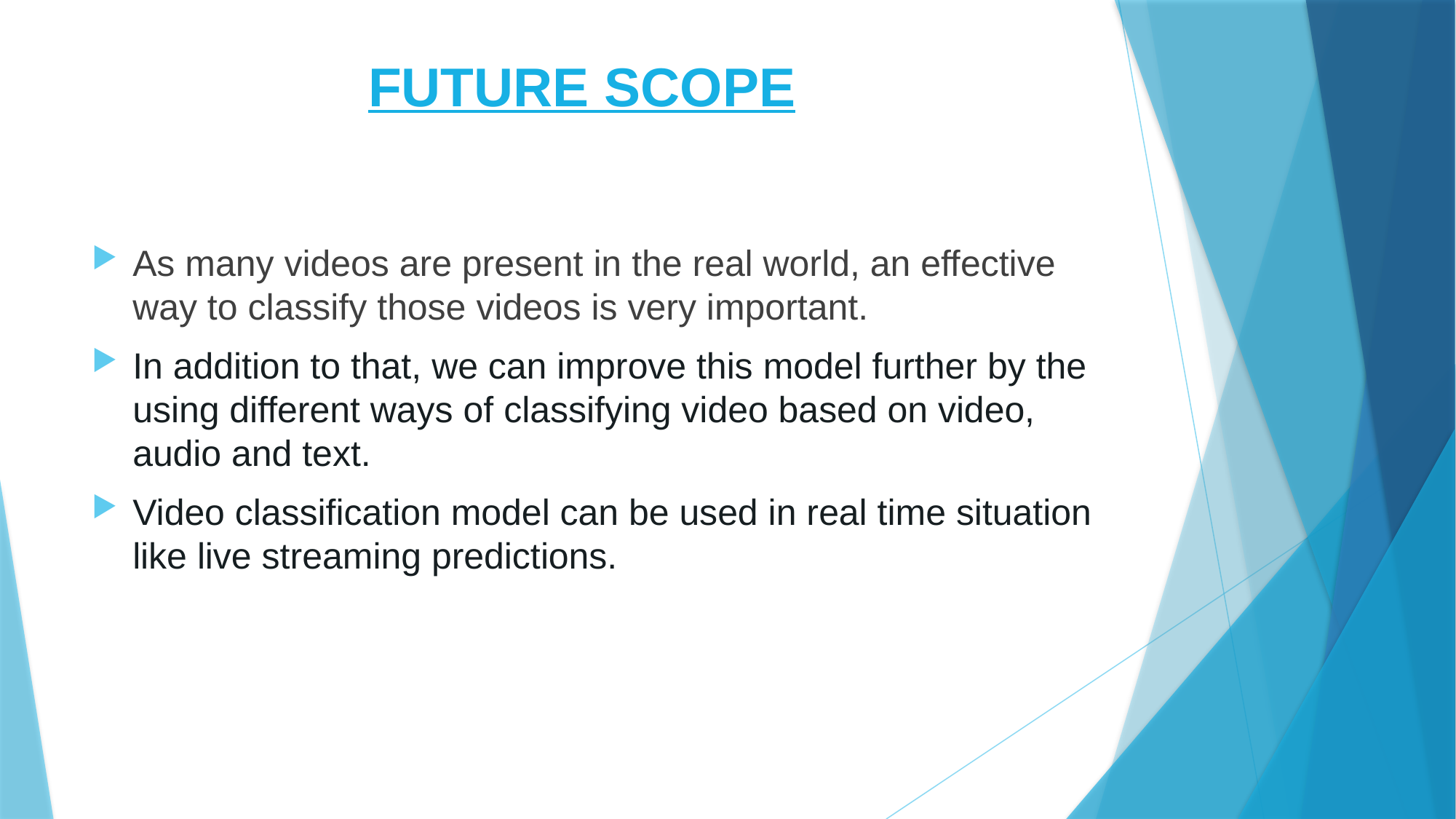

FUTURE SCOPE

As many videos are present in the real world, an effective way to classify those videos is very important.
In addition to that, we can improve this model further by the using different ways of classifying video based on video, audio and text.
Video classification model can be used in real time situation like live streaming predictions.